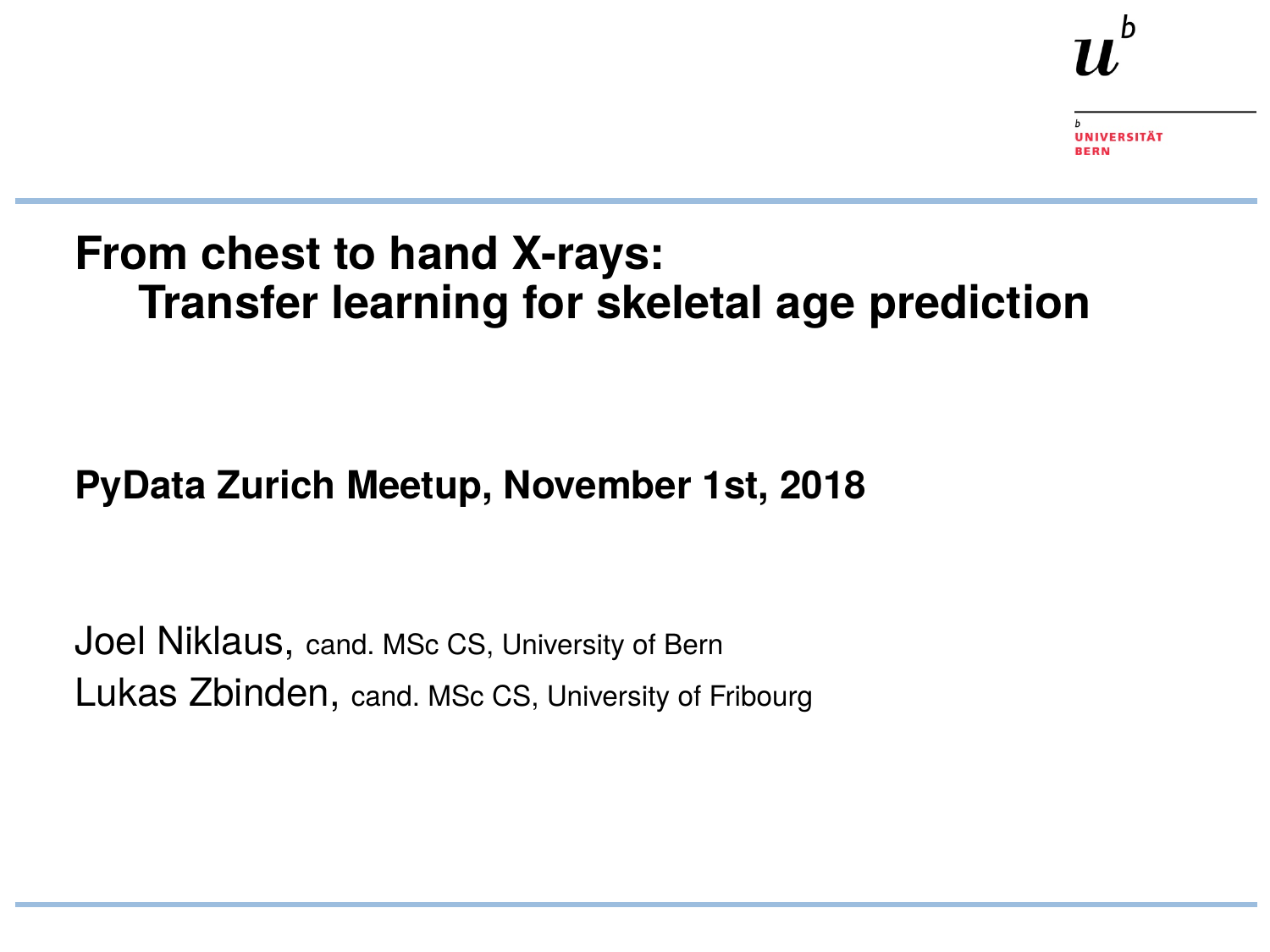

# From chest to hand X-rays:
Transfer learning for skeletal age prediction
PyData Zurich Meetup, November 1st, 2018

Joel Niklaus, cand. MSc CS, University of Bern
Lukas Zbinden, cand. MSc CS, University of Fribourg